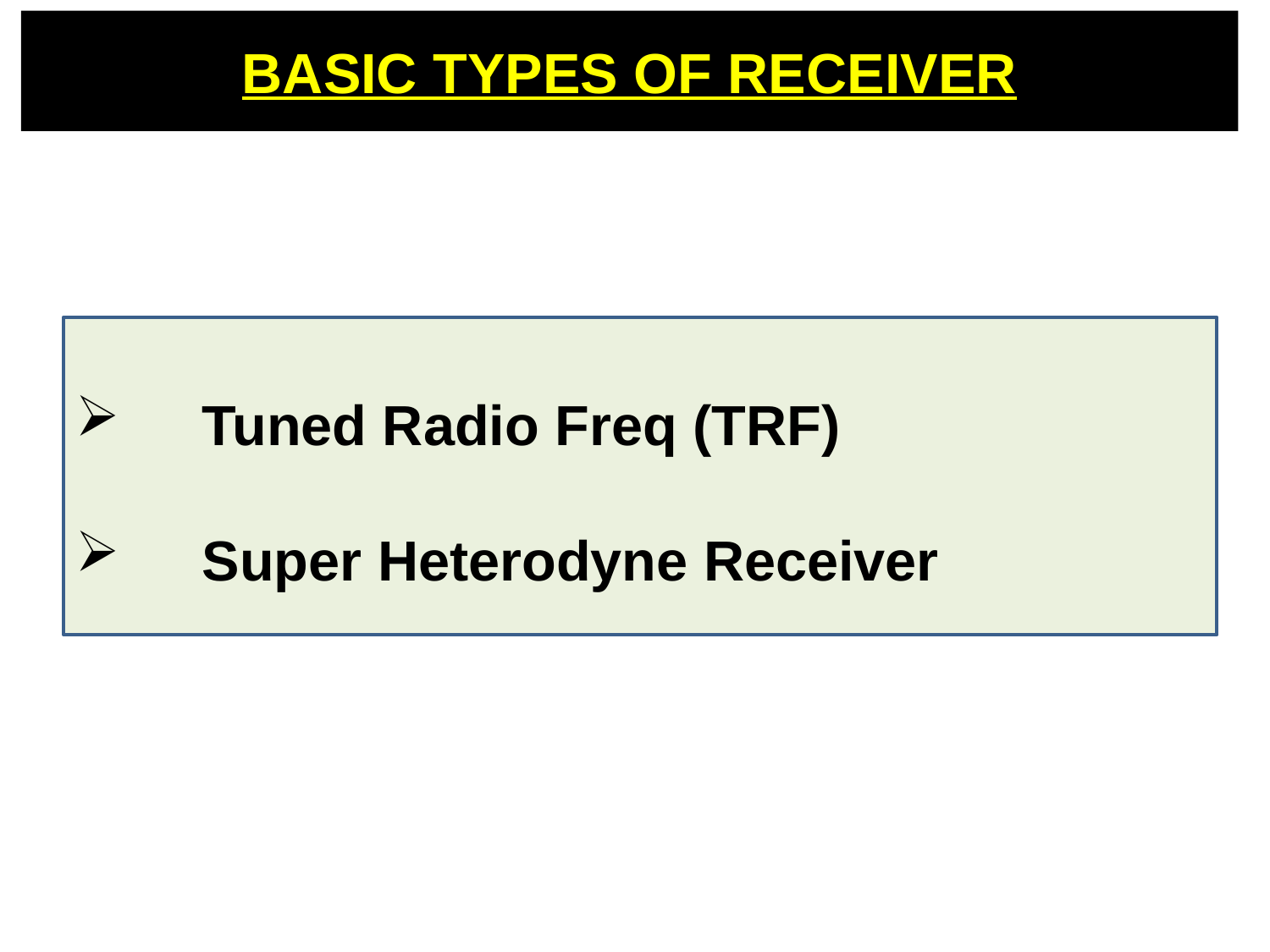

# BASIC TYPES OF RECEIVER
    Tuned Radio Freq (TRF)
    Super Heterodyne Receiver